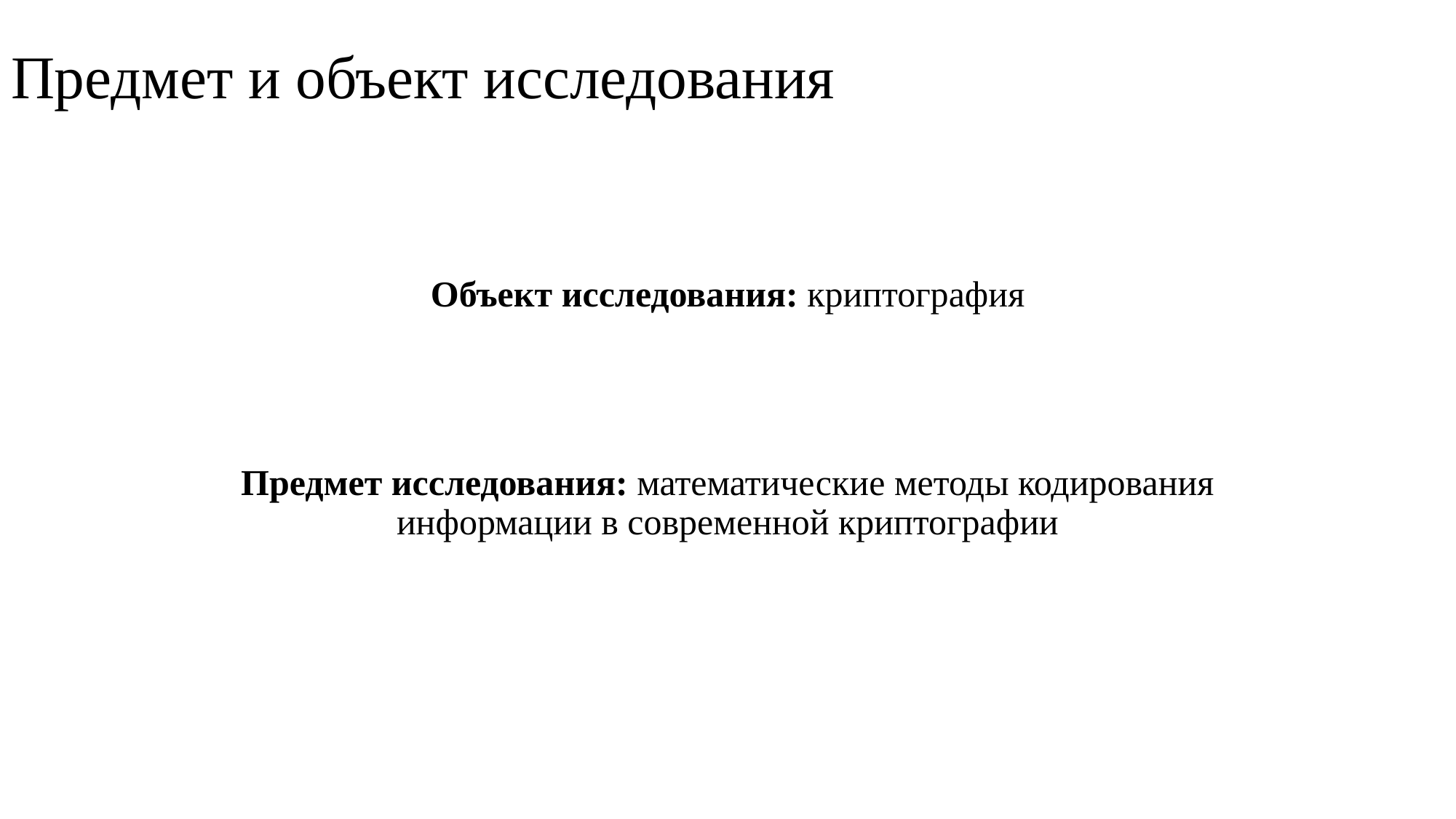

# Предмет и объект исследования
Объект исследования: криптография
Предмет исследования: математические методы кодирования информации в современной криптографии